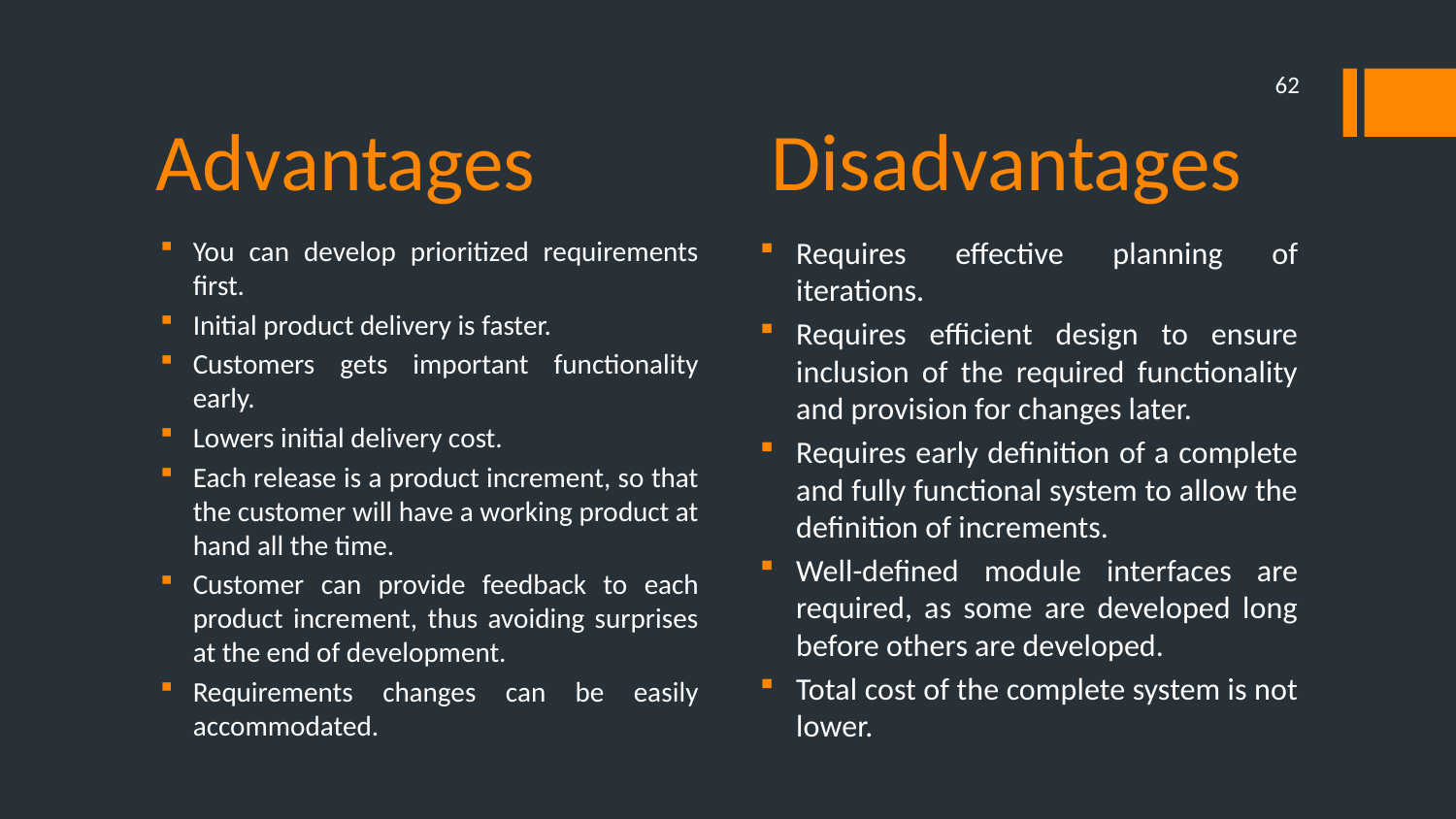

62
# Advantages             Disadvantages
You can develop prioritized requirements first.
Initial product delivery is faster.
Customers gets important functionality early.
Lowers initial delivery cost.
Each release is a product increment, so that the customer will have a working product at hand all the time.
Customer can provide feedback to each product increment, thus avoiding surprises at the end of development.
Requirements changes can be easily accommodated.

Requires effective planning of iterations.
Requires efficient design to ensure inclusion of the required functionality and provision for changes later.
Requires early definition of a complete and fully functional system to allow the definition of increments.
Well-defined module interfaces are required, as some are developed long before others are developed.
Total cost of the complete system is not lower.